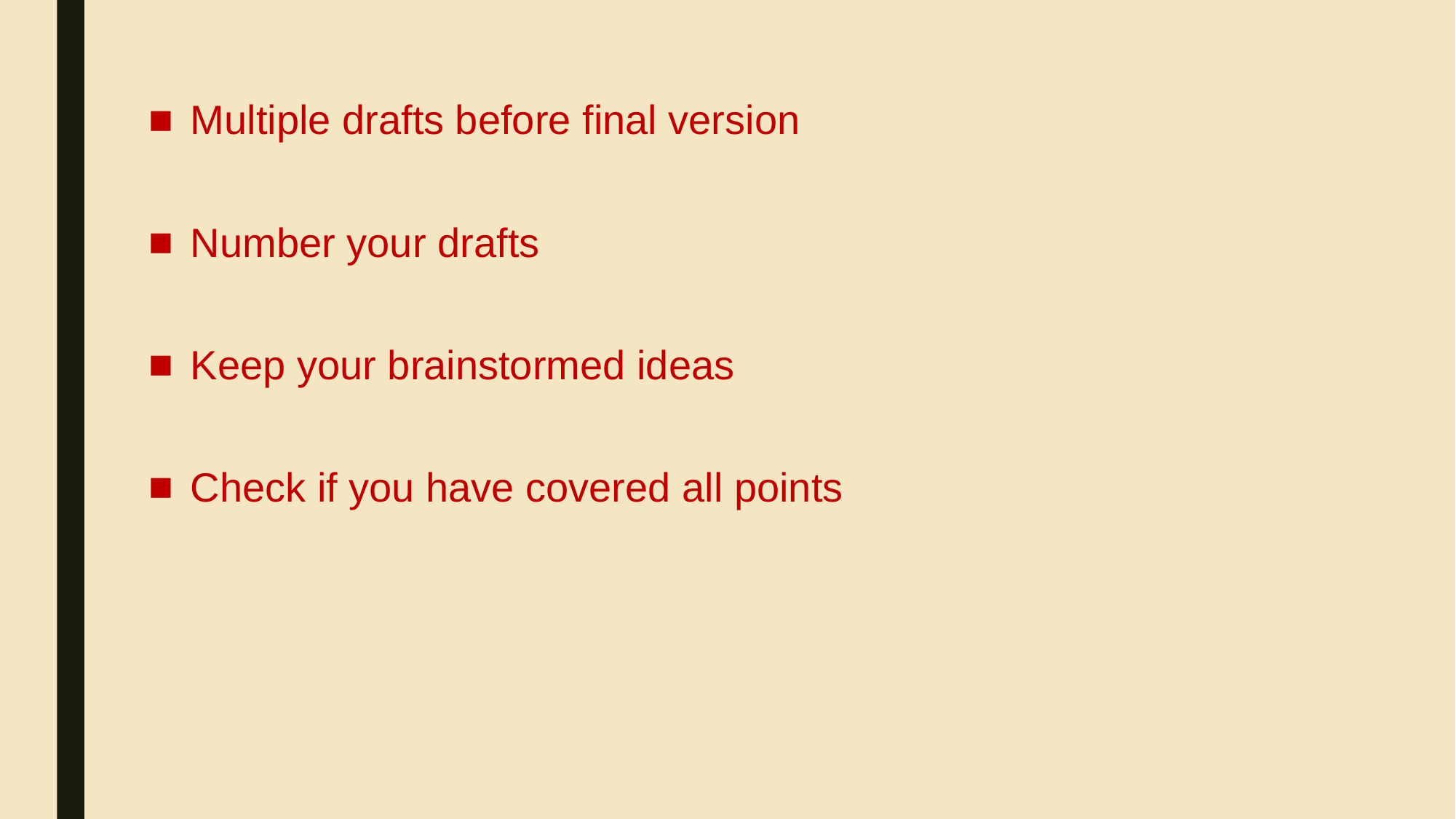

#
Multiple drafts before final version

Number your drafts

Keep your brainstormed ideas

Check if you have covered all points